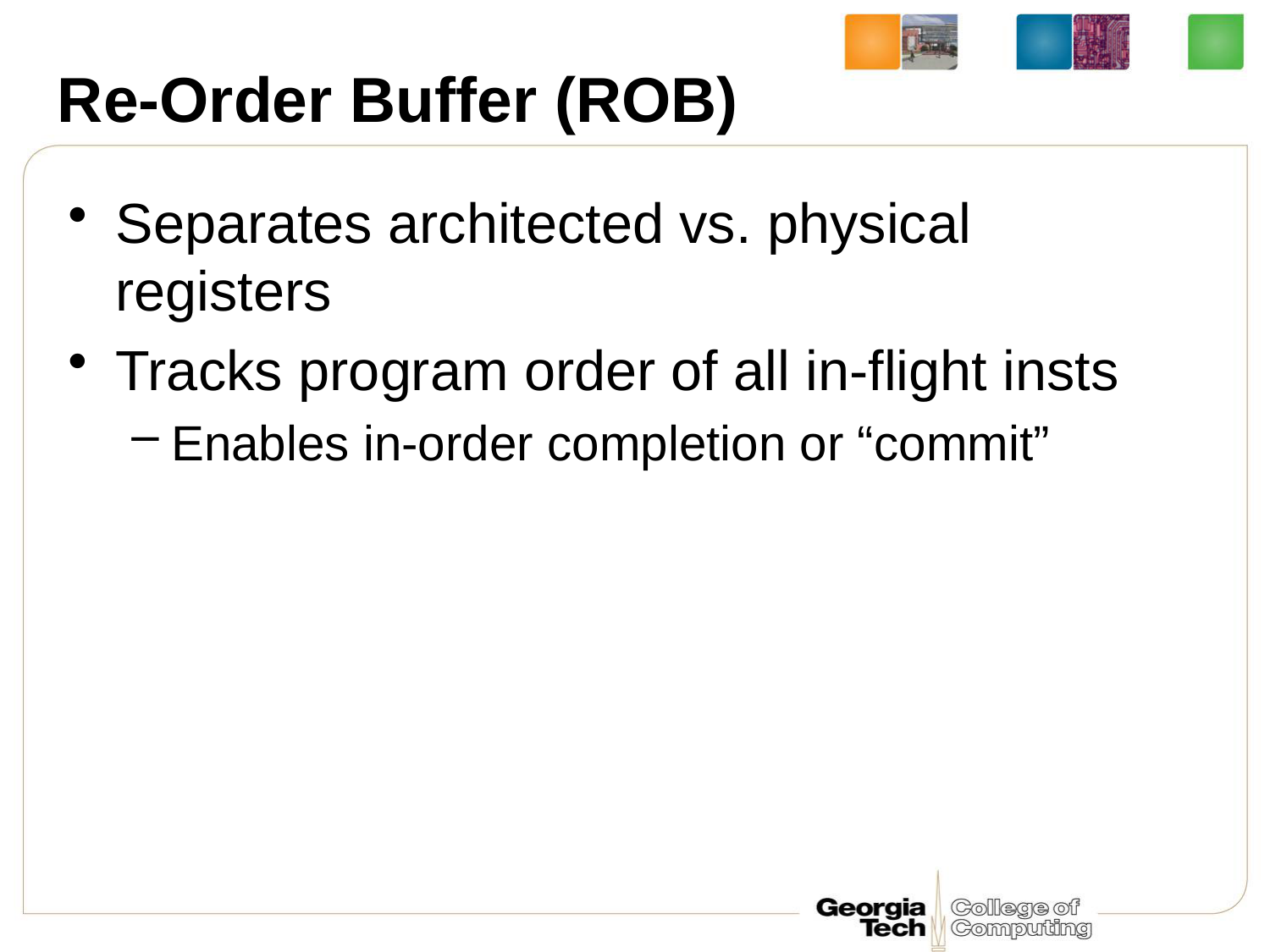

# Re-Order Buffer (ROB)
Separates architected vs. physical registers
Tracks program order of all in-flight insts
Enables in-order completion or “commit”